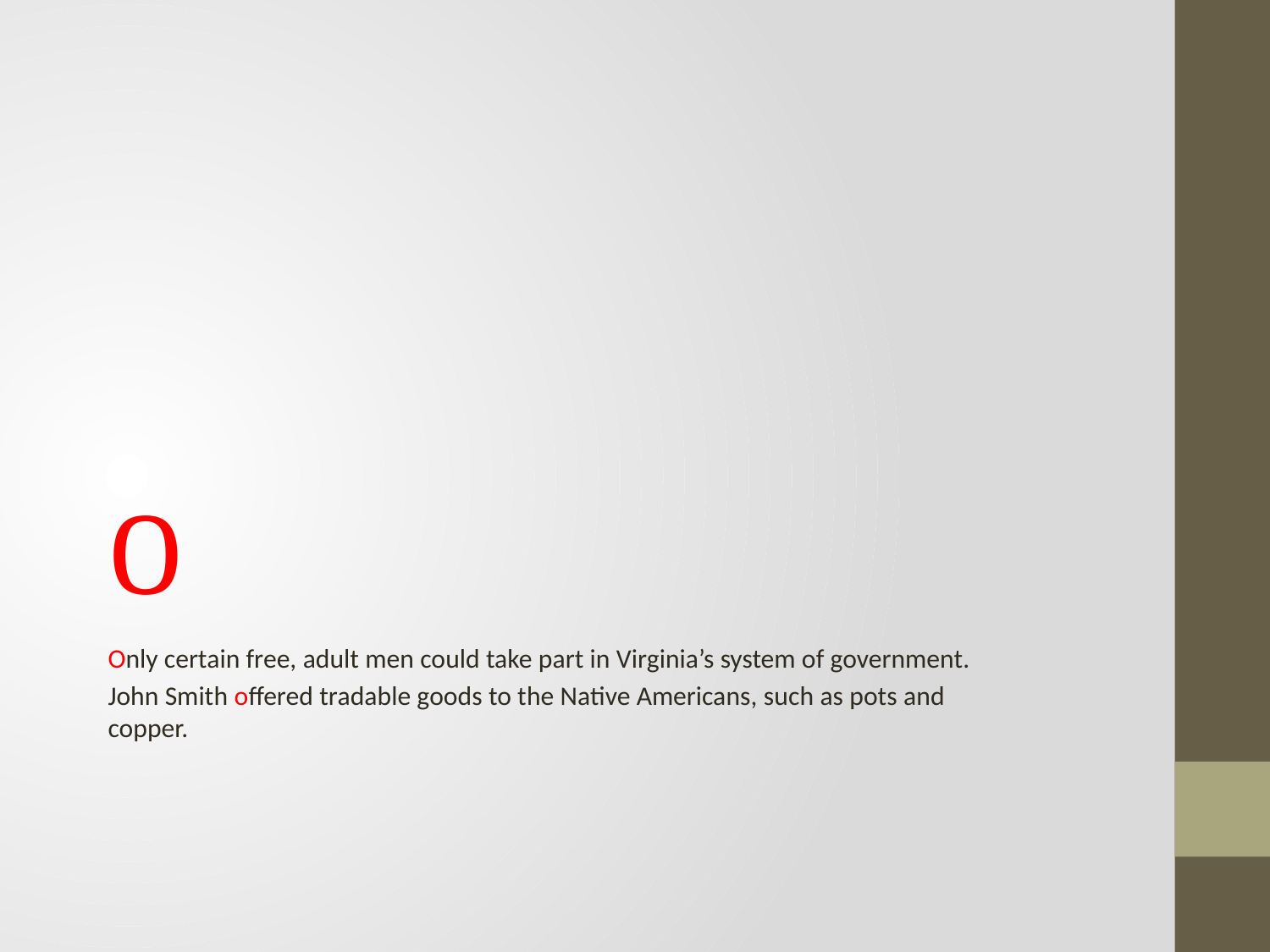

# O
Only certain free, adult men could take part in Virginia’s system of government.
John Smith offered tradable goods to the Native Americans, such as pots and copper.